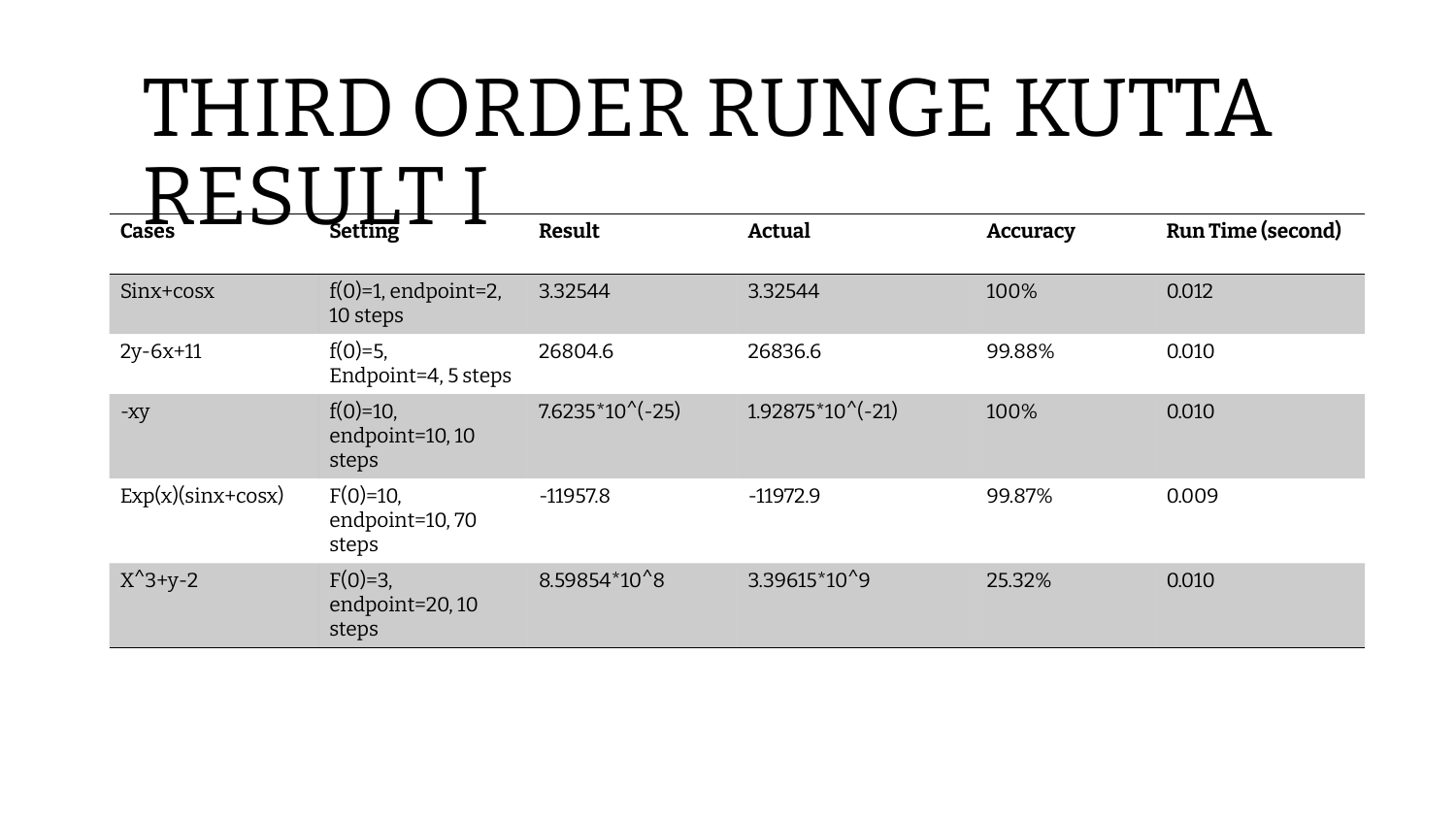

# Third Order Runge Kutta Result I
| Cases | Setting | Result | Actual | Accuracy | Run Time (second) |
| --- | --- | --- | --- | --- | --- |
| Sinx+cosx | f(0)=1, endpoint=2, 10 steps | 3.32544 | 3.32544 | 100% | 0.012 |
| 2y-6x+11 | f(0)=5, Endpoint=4, 5 steps | 26804.6 | 26836.6 | 99.88% | 0.010 |
| -xy | f(0)=10, endpoint=10, 10 steps | 7.6235\*10^(-25) | 1.92875\*10^(-21) | 100% | 0.010 |
| Exp(x)(sinx+cosx) | F(0)=10, endpoint=10, 70 steps | -11957.8 | -11972.9 | 99.87% | 0.009 |
| X^3+y-2 | F(0)=3, endpoint=20, 10 steps | 8.59854\*10^8 | 3.39615\*10^9 | 25.32% | 0.010 |